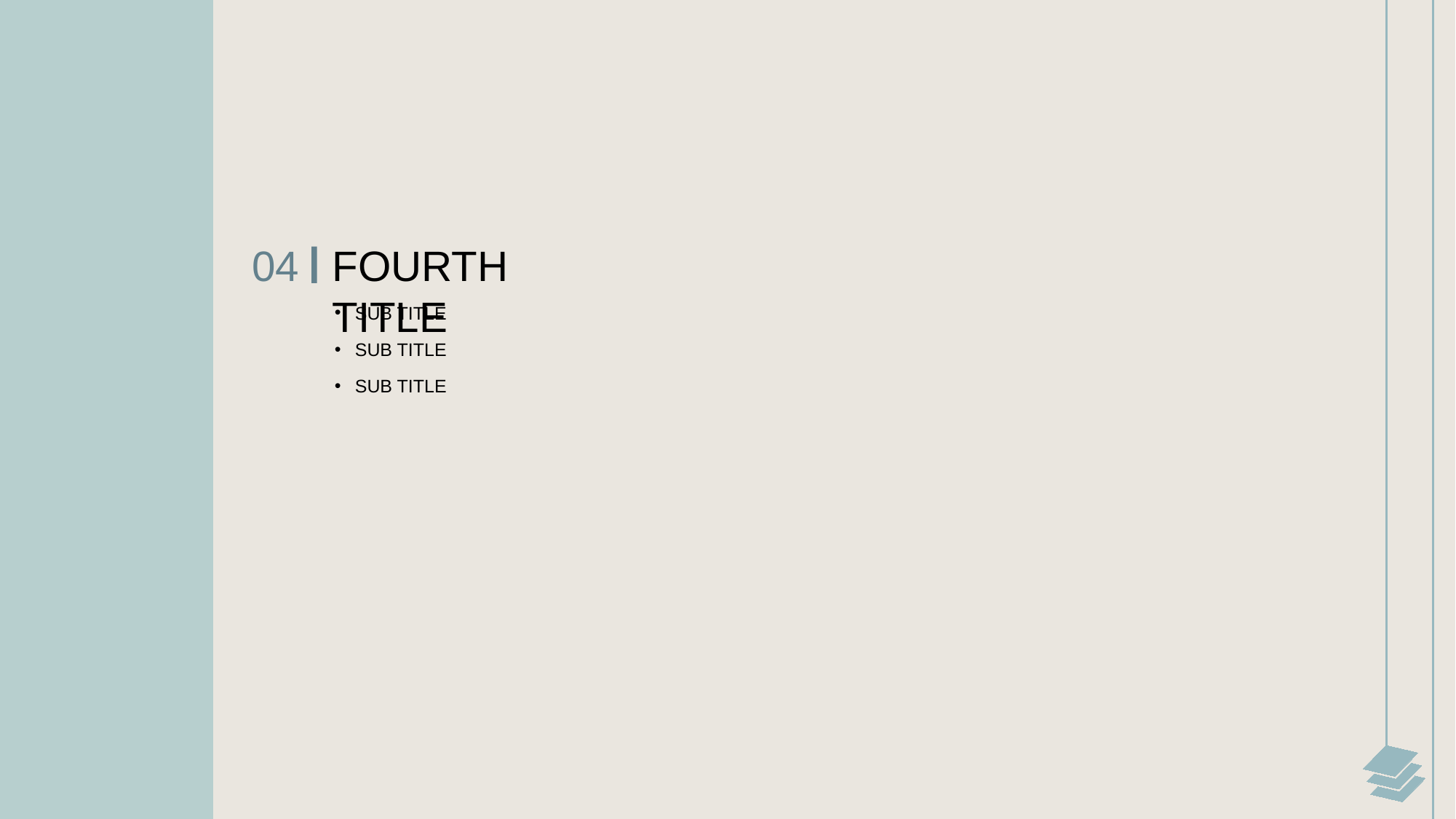

04
FOURTH TITLE

SUB TITLE
SUB TITLE
SUB TITLE